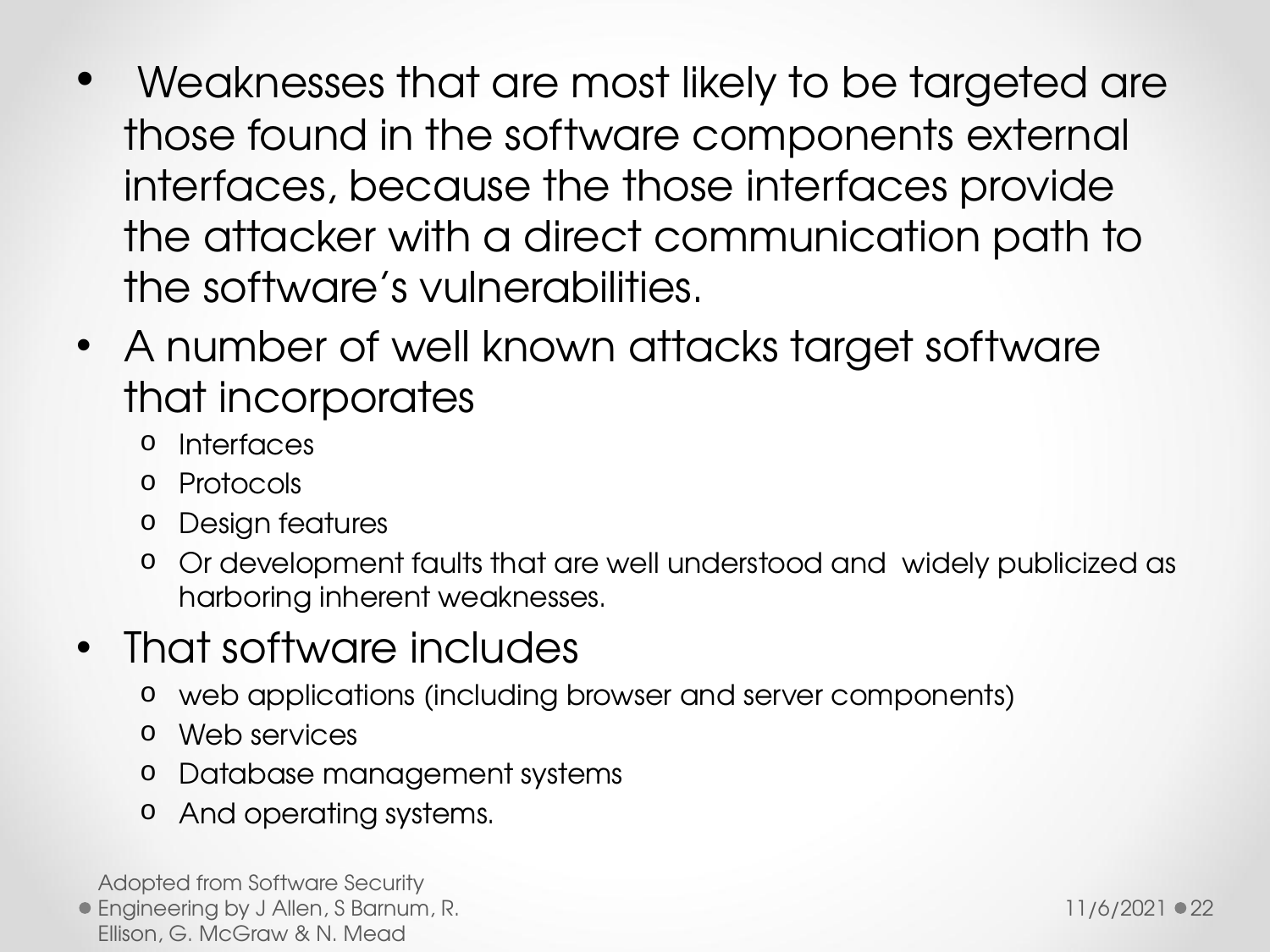

Weaknesses that are most likely to be targeted are those found in the software components external interfaces, because the those interfaces provide the attacker with a direct communication path to the software’s vulnerabilities.
A number of well known attacks target software that incorporates
Interfaces
Protocols
Design features
Or development faults that are well understood and  widely publicized as harboring inherent weaknesses.
That software includes
web applications (including browser and server components)
Web services
Database management systems
And operating systems.

Adopted from Software Security Engineering by J Allen, S Barnum, R. Ellison, G. McGraw & N. Mead
11/6/2021
22